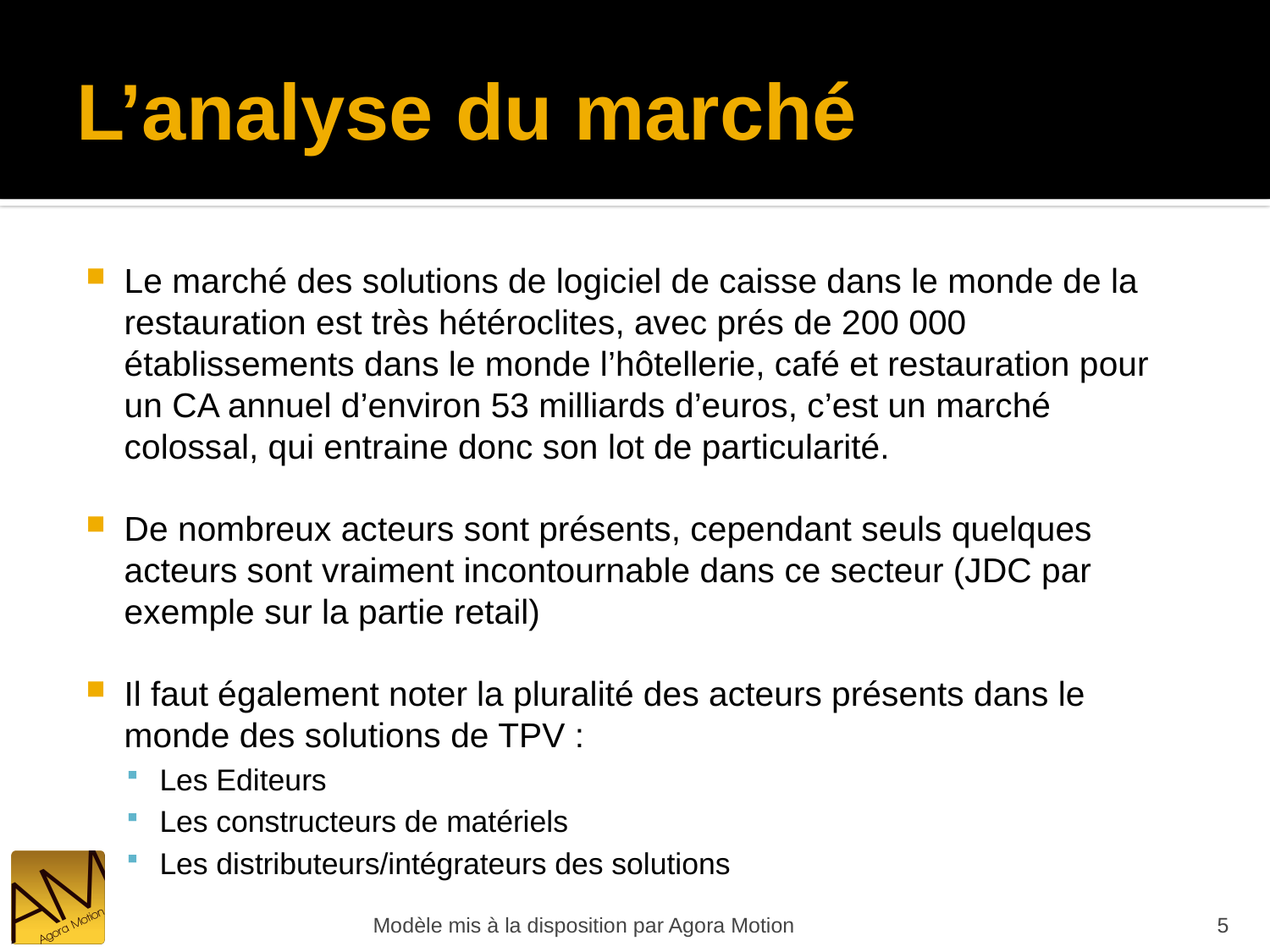

# L’analyse du marché
Le marché des solutions de logiciel de caisse dans le monde de la restauration est très hétéroclites, avec prés de 200 000 établissements dans le monde l’hôtellerie, café et restauration pour un CA annuel d’environ 53 milliards d’euros, c’est un marché colossal, qui entraine donc son lot de particularité.

De nombreux acteurs sont présents, cependant seuls quelques acteurs sont vraiment incontournable dans ce secteur (JDC par exemple sur la partie retail)

Il faut également noter la pluralité des acteurs présents dans le monde des solutions de TPV :
Les Editeurs
Les constructeurs de matériels
Les distributeurs/intégrateurs des solutions

Modèle mis à la disposition par Agora Motion
5